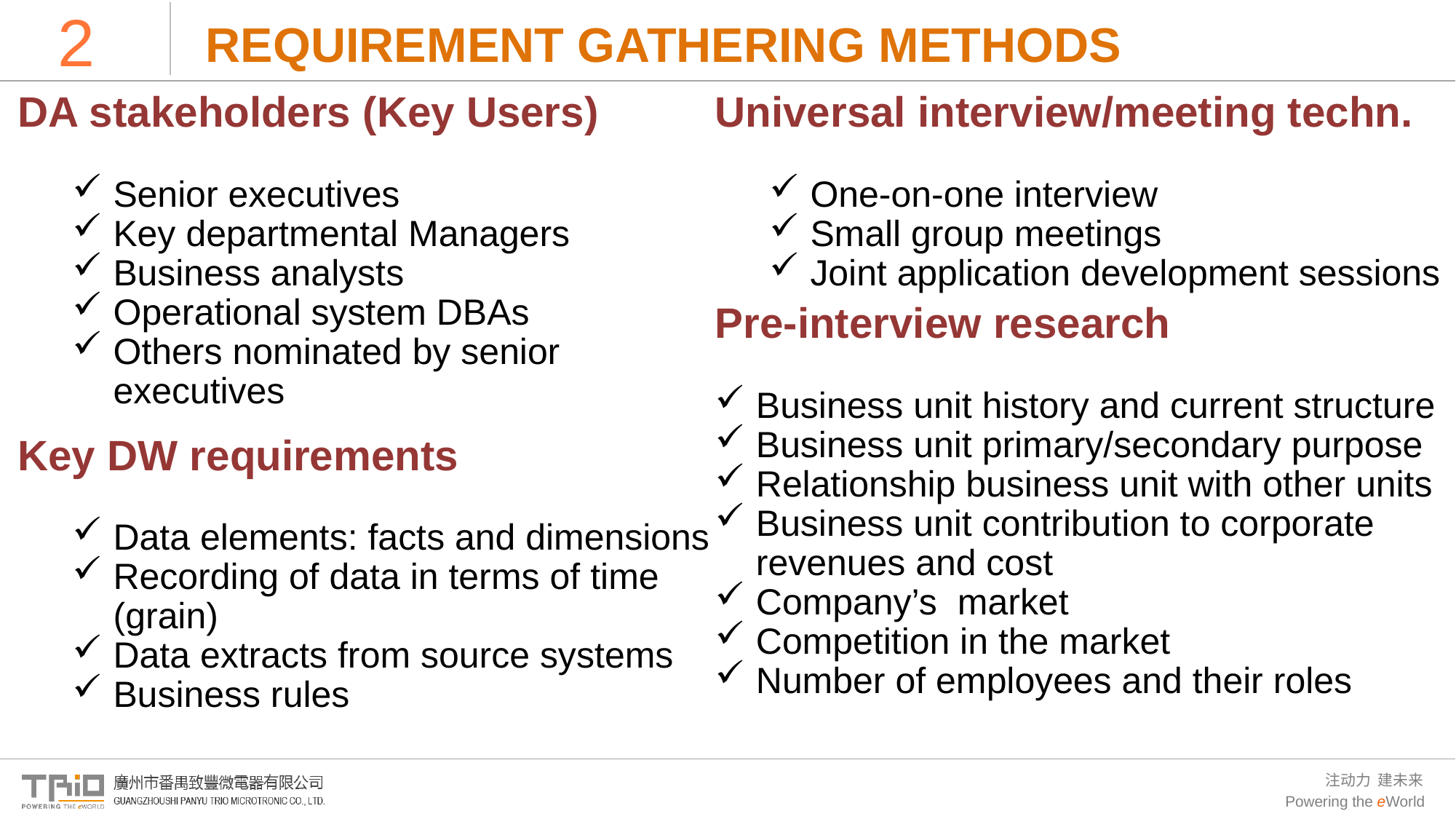

# 2
REQUIREMENT GATHERING METHODS
DA stakeholders (Key Users)

Senior executives
Key departmental Managers
Business analysts
Operational system DBAs
Others nominated by senior executives

Universal interview/meeting techn.

One-on-one interview
Small group meetings
Joint application development sessions

Pre-interview research

Business unit history and current structure
Business unit primary/secondary purpose
Relationship business unit with other units
Business unit contribution to corporate revenues and cost
Company’s  market
Competition in the market
Number of employees and their roles

Key DW requirements

Data elements: facts and dimensions
Recording of data in terms of time (grain)
Data extracts from source systems
Business rules